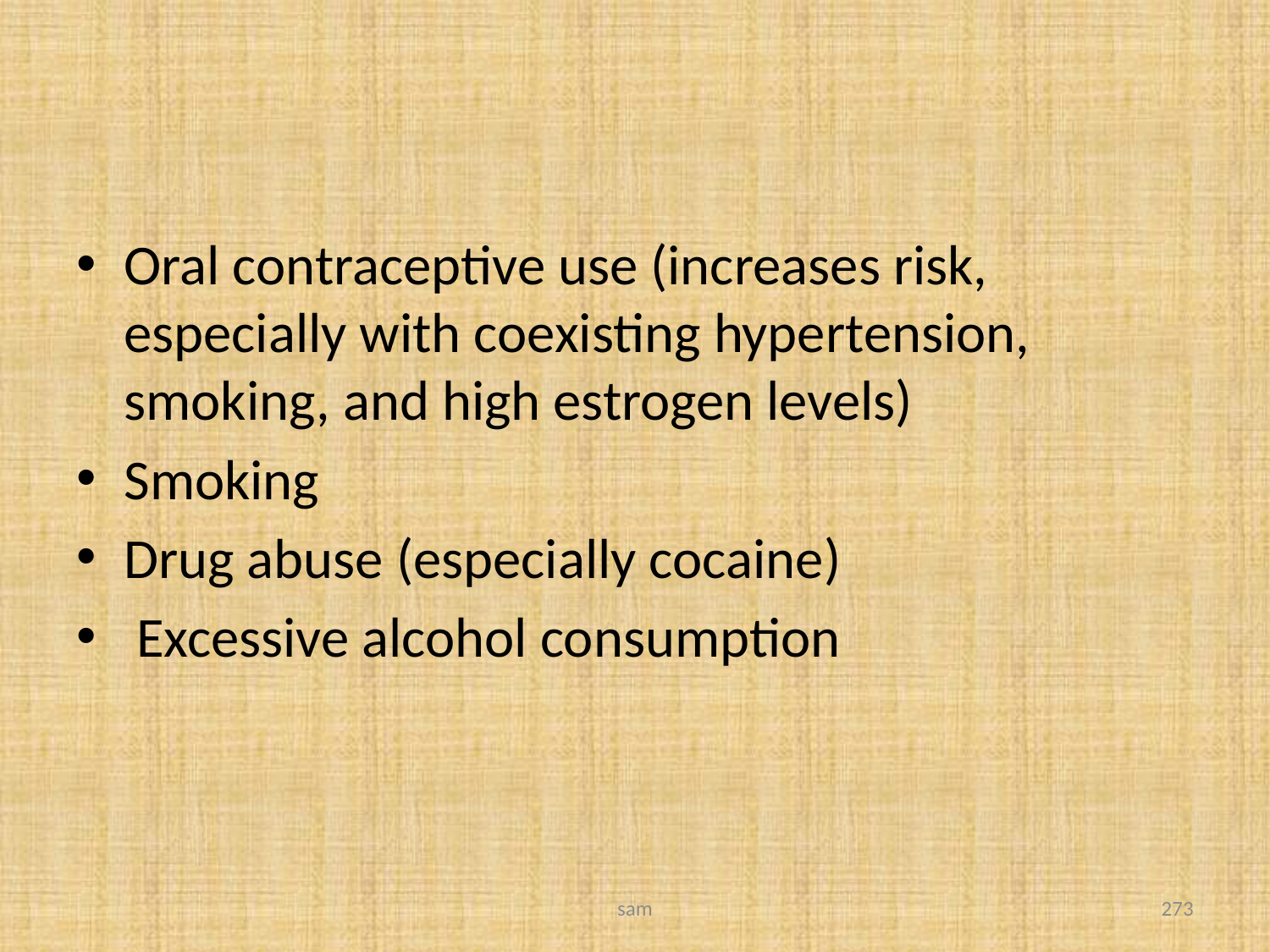

#
Oral contraceptive use (increases risk, especially with coexisting hypertension, smoking, and high estrogen levels)
Smoking
Drug abuse (especially cocaine)
 Excessive alcohol consumption
sam
273